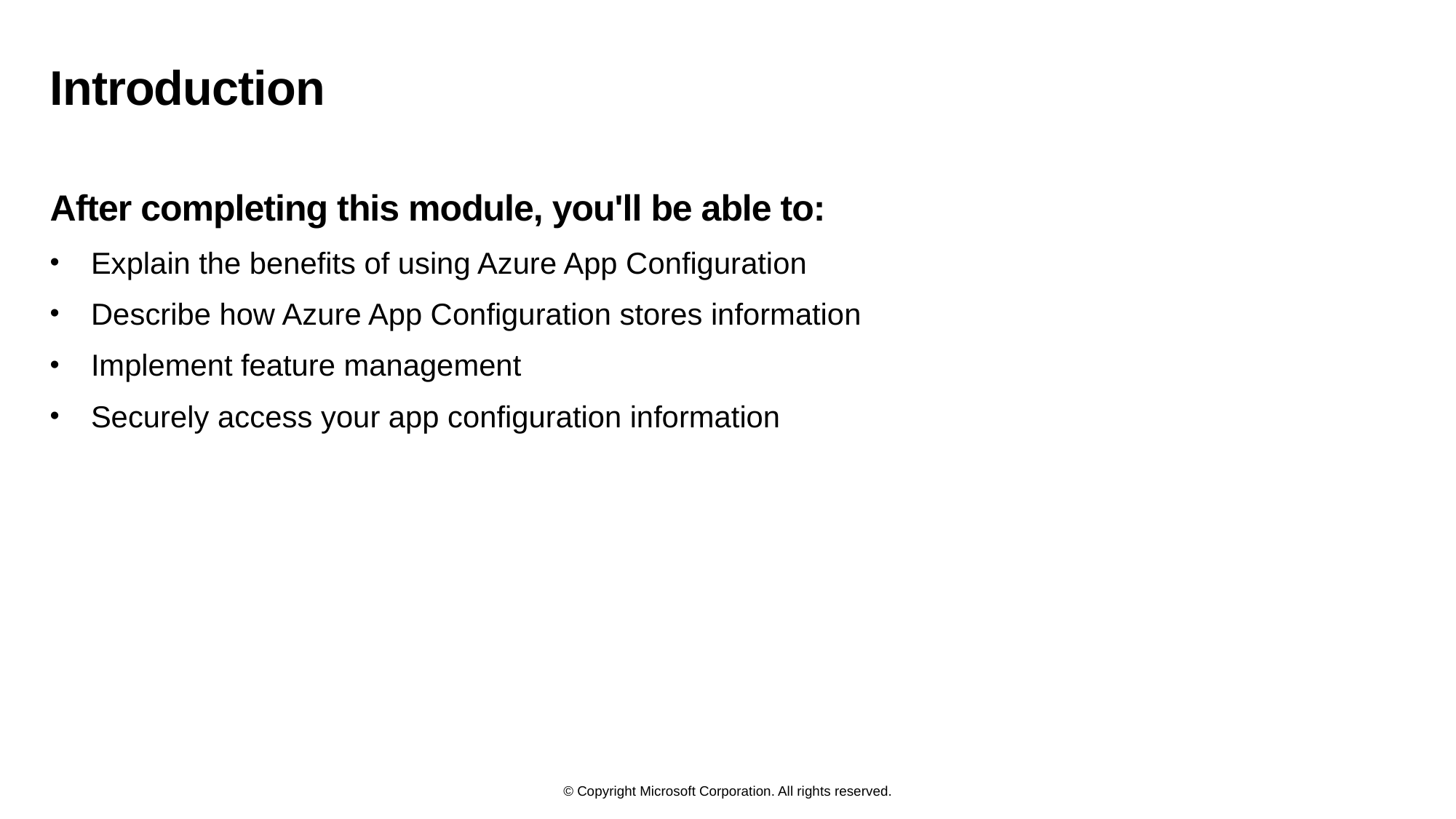

# Introduction
After completing this module, you'll be able to:
Explain the benefits of using Azure App Configuration
Describe how Azure App Configuration stores information
Implement feature management
Securely access your app configuration information